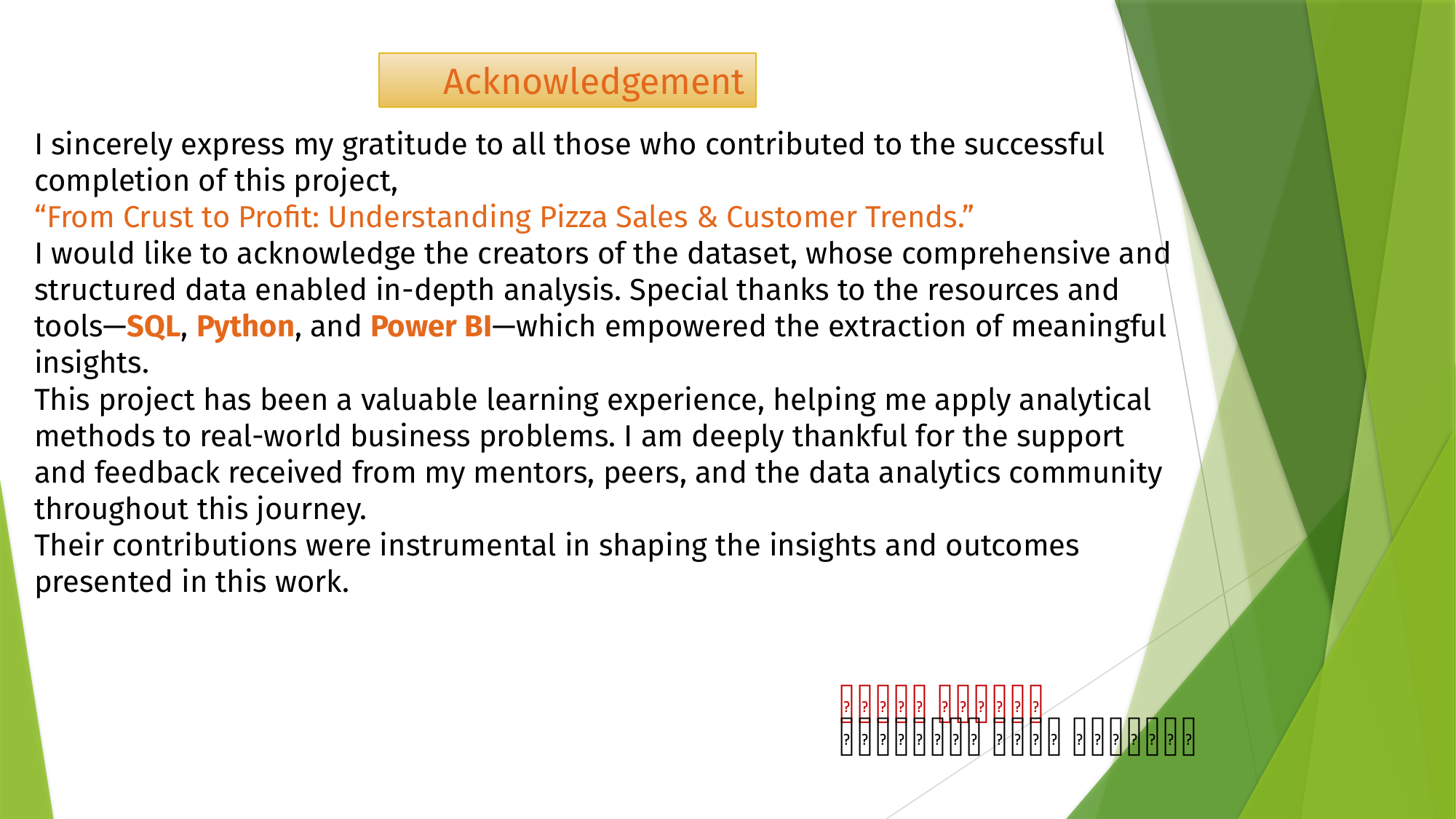

Acknowledgement

I sincerely express my gratitude to all those who contributed to the successful completion of this project,
“From Crust to Profit: Understanding Pizza Sales & Customer Trends.”
I would like to acknowledge the creators of the dataset, whose comprehensive and structured data enabled in-depth analysis. Special thanks to the resources and tools—SQL, Python, and Power BI—which empowered the extraction of meaningful insights.
This project has been a valuable learning experience, helping me apply analytical methods to real-world business problems. I am deeply thankful for the support and feedback received from my mentors, peers, and the data analytics community throughout this journey.
Their contributions were instrumental in shaping the insights and outcomes presented in this work.
𝘈𝘯𝘬𝘪𝘵 𝘔𝘪𝘴𝘩𝘳𝘢
𝘈𝘴𝘱𝘪𝘳𝘪𝘯𝘨 𝘋𝘢𝘵𝘢 𝘈𝘯𝘢𝘭𝘺𝘴𝘵